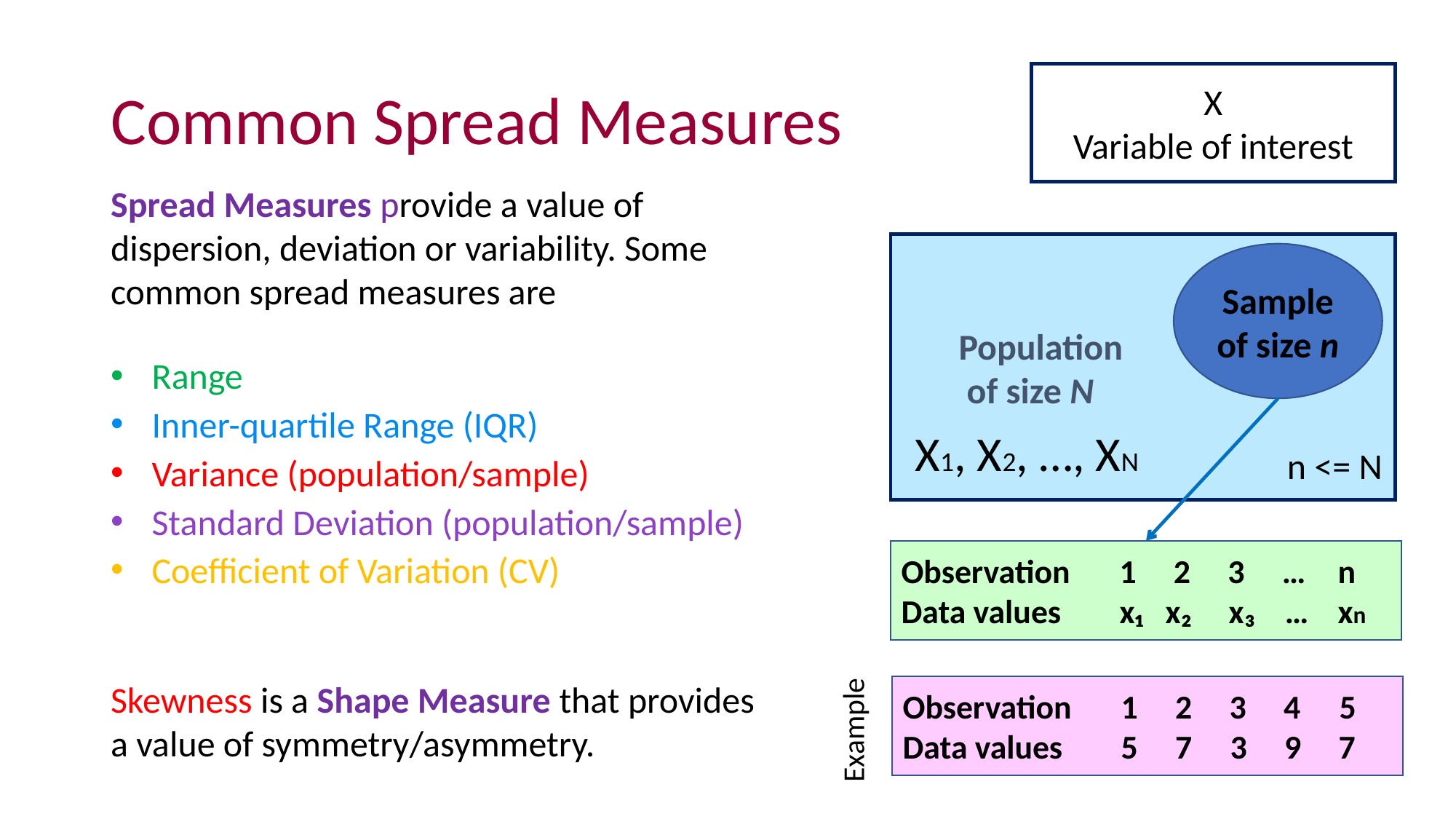

# Common Spread Measures
X
Variable of interest
Spread Measures provide a value of dispersion, deviation or variability. Some common spread measures are
       Population
        of size N
Sample of size n
Range
Inner-quartile Range (IQR)
Variance (population/sample)
Standard Deviation (population/sample)
Coefficient of Variation (CV)
X1, X2, …, XN
n <= N
Observation	1     2     3     …	n
Data values	x₁   x₂	x₃    …	xn
Skewness is a Shape Measure that provides a value of symmetry/asymmetry.
Observation	1     2     3     4	5
Data values	5     7	3     9     7
Example